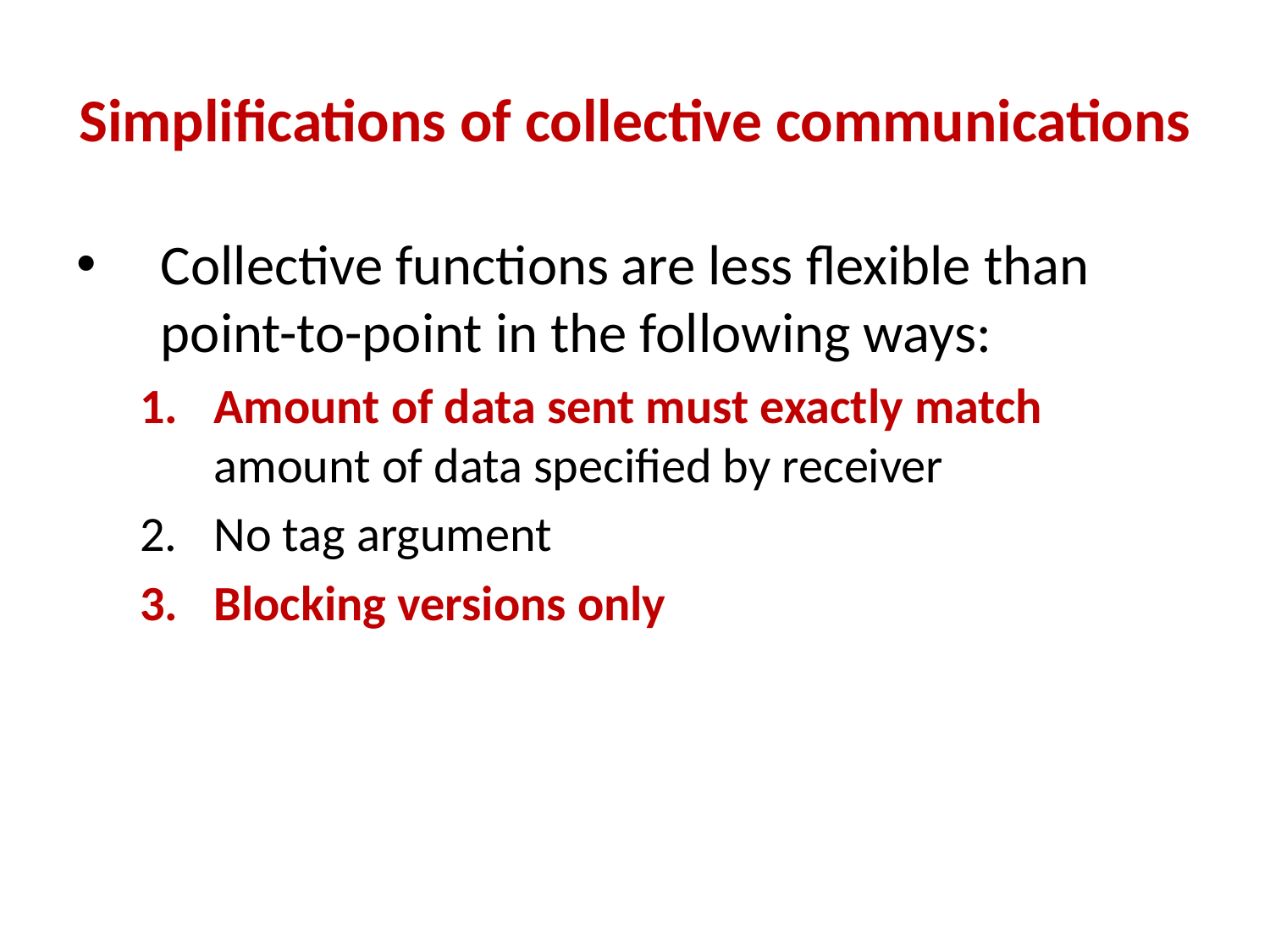

# Simplifications of collective communications
Collective functions are less flexible than point-to-point in the following ways:
Amount of data sent must exactly match amount of data specified by receiver
No tag argument
Blocking versions only